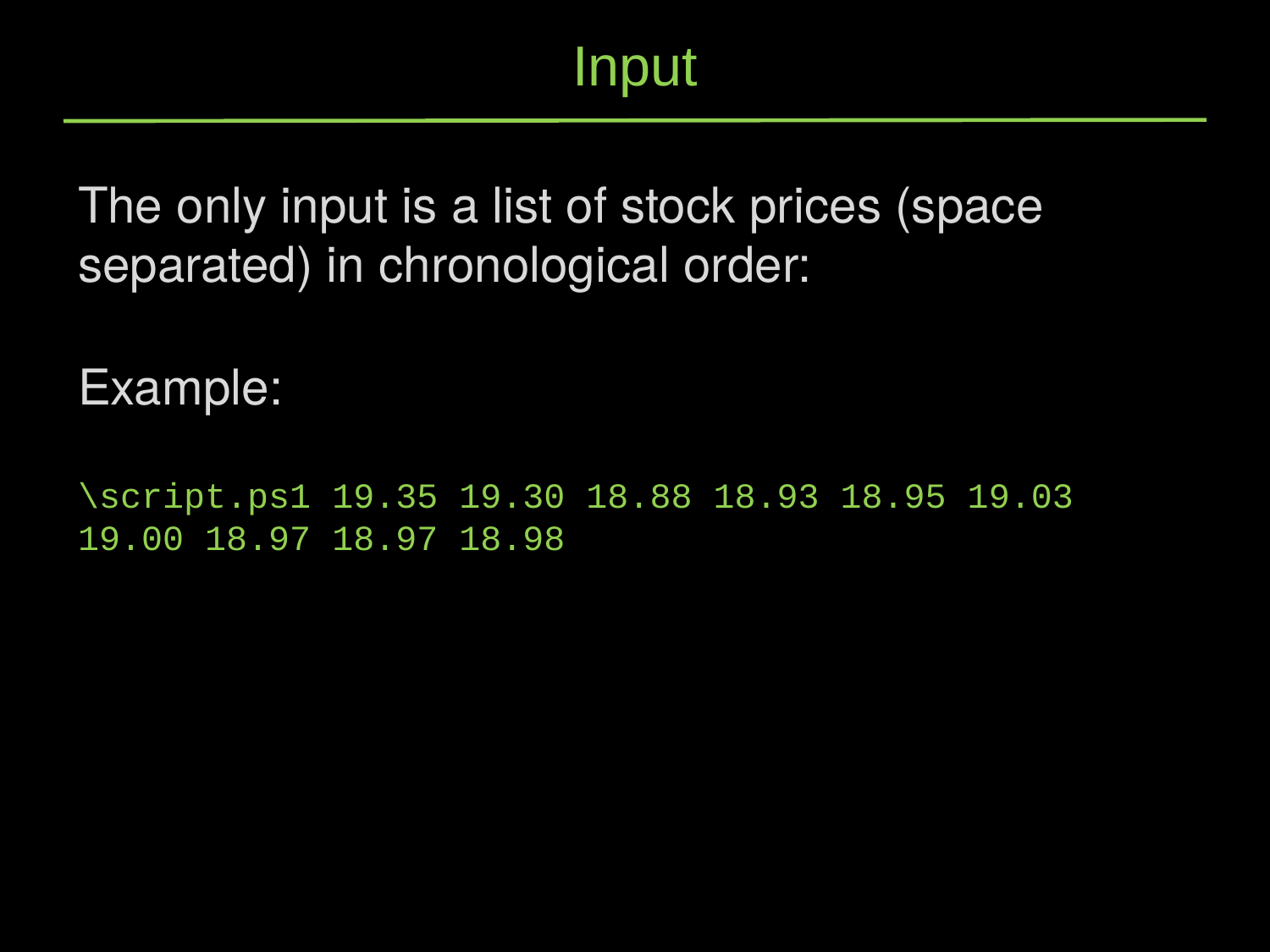

# Input
The only input is a list of stock prices (space separated) in chronological order:

Example:

\script.ps1 19.35 19.30 18.88 18.93 18.95 19.03 19.00 18.97 18.97 18.98